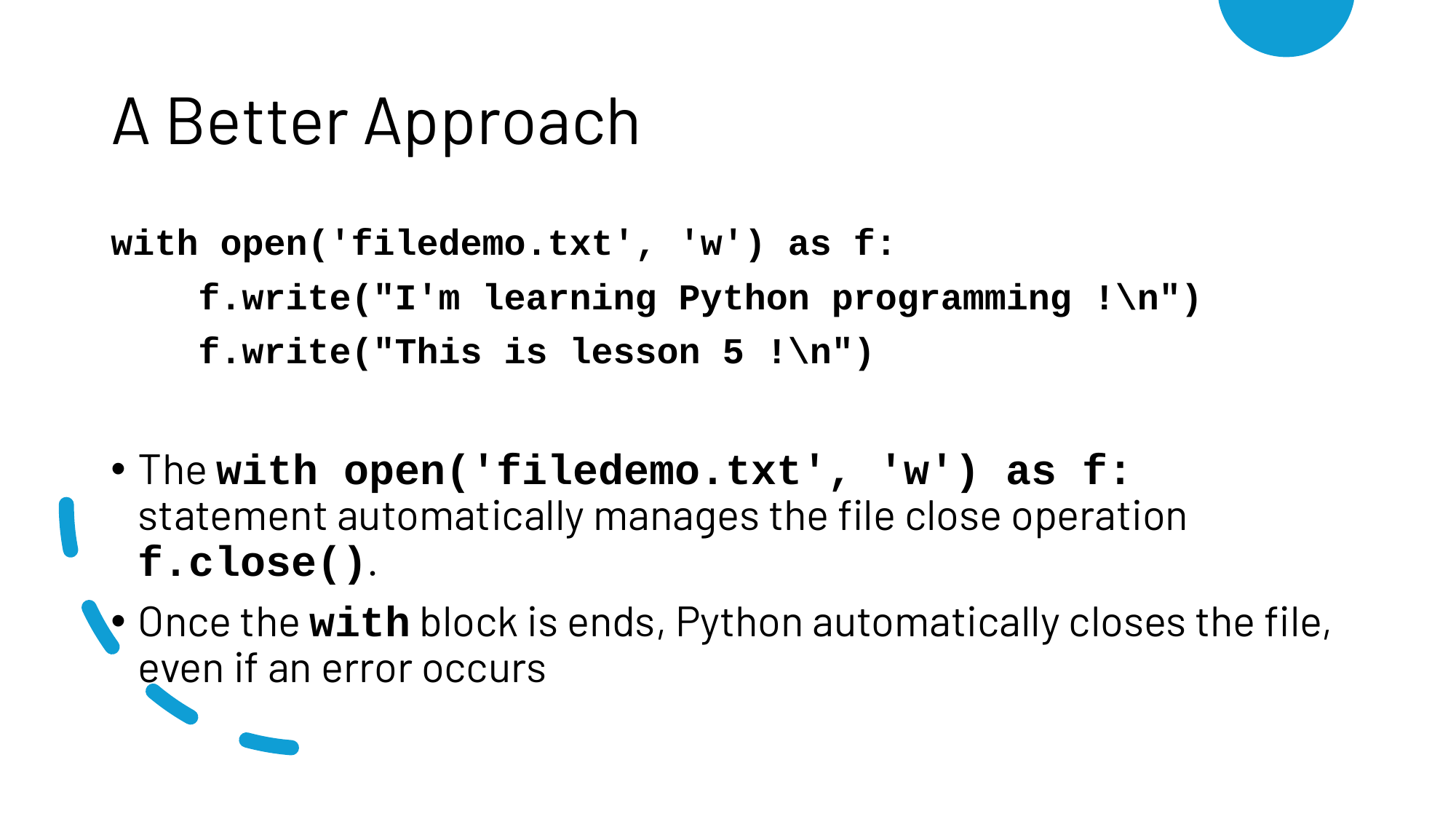

# A Better Approach
with open('filedemo.txt', 'w') as f:
    f.write("I'm learning Python programming !\n")
    f.write("This is lesson 5 !\n")

The with open('filedemo.txt', 'w') as f: statement automatically manages the file close operation f.close().
Once the with block is ends, Python automatically closes the file, even if an error occurs